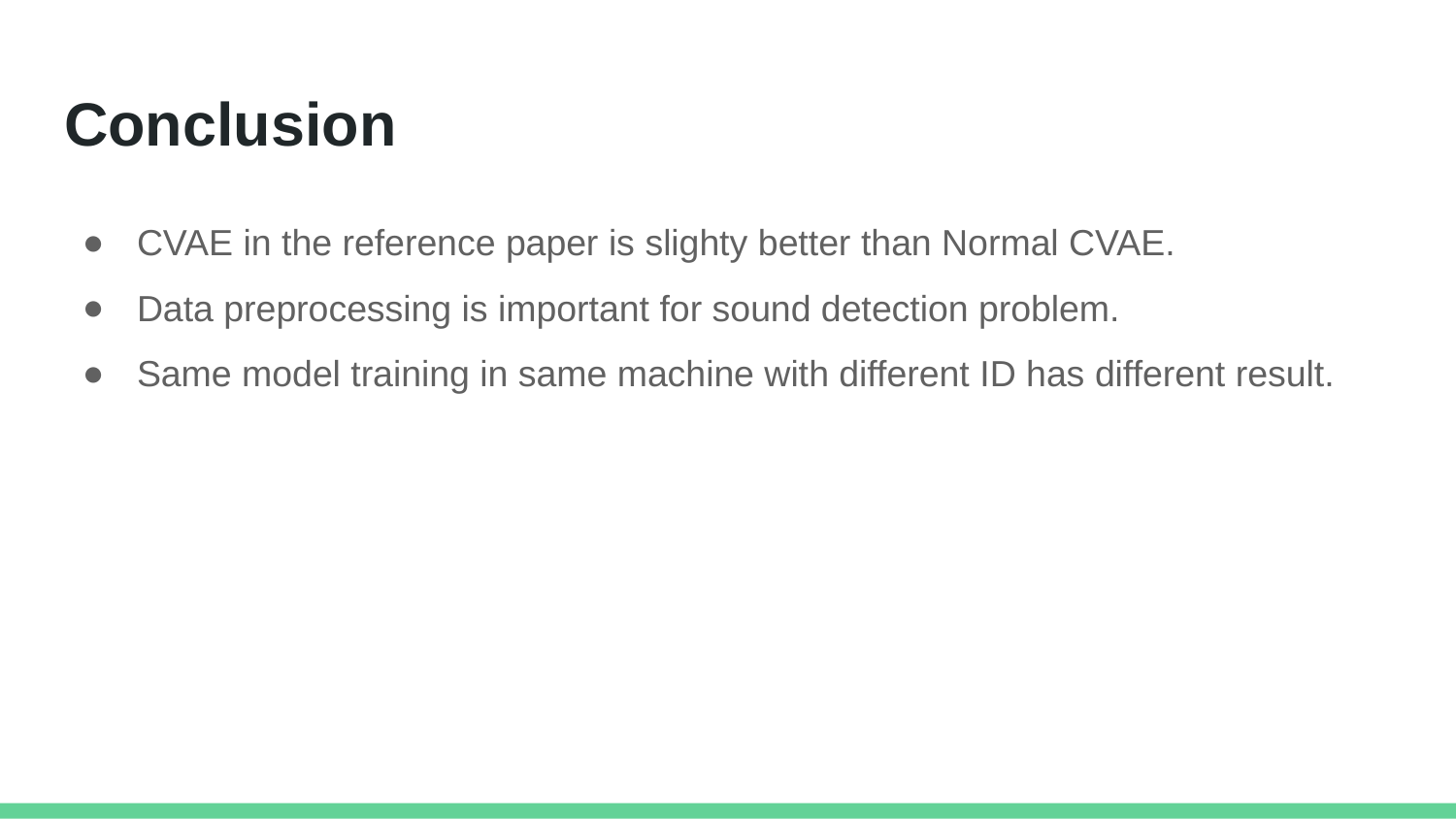

# Conclusion
CVAE in the reference paper is slighty better than Normal CVAE.
Data preprocessing is important for sound detection problem.
Same model training in same machine with different ID has different result.